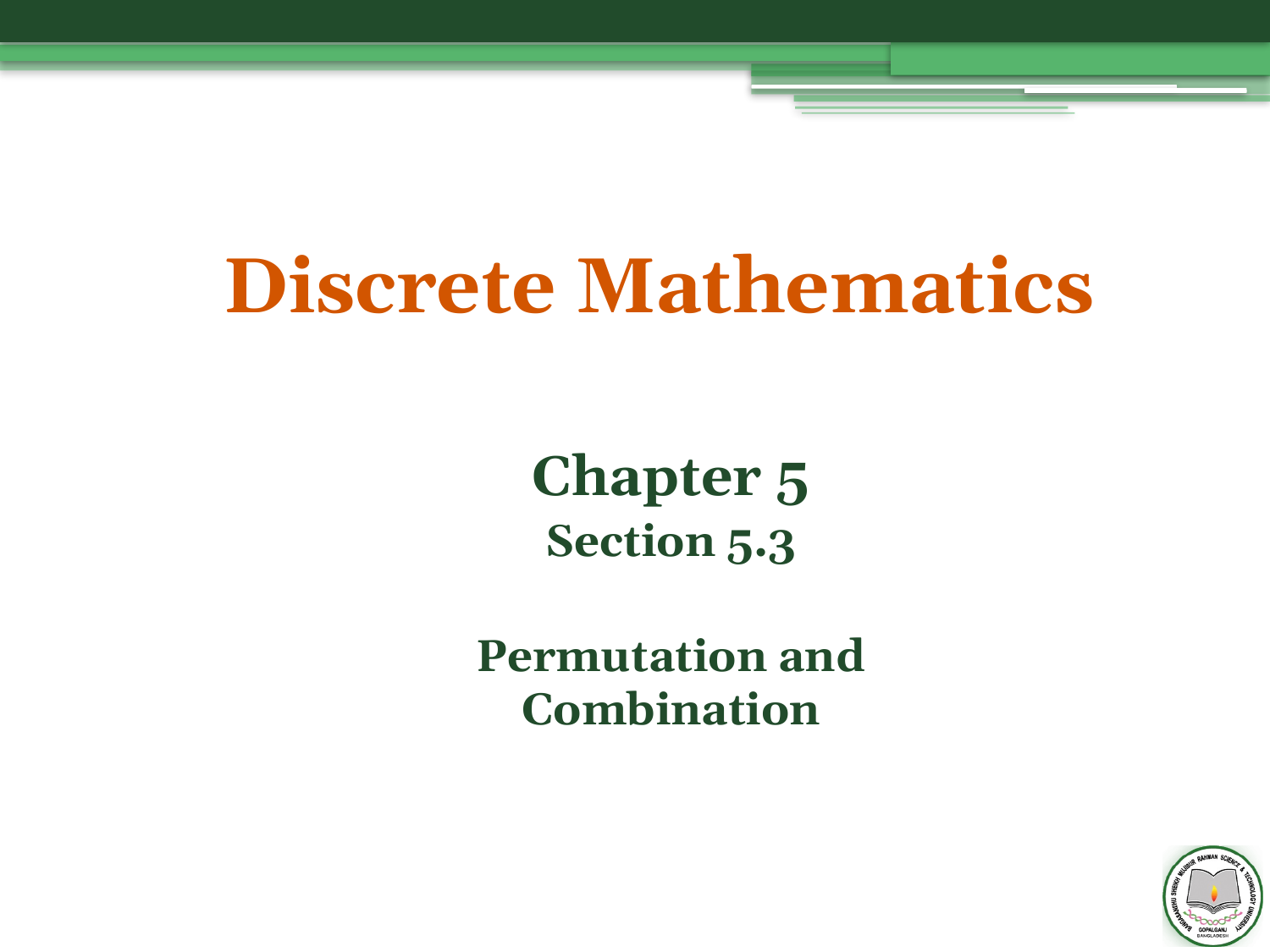

# Discrete Mathematics
Chapter 5
Section 5.3

Permutation and Combination